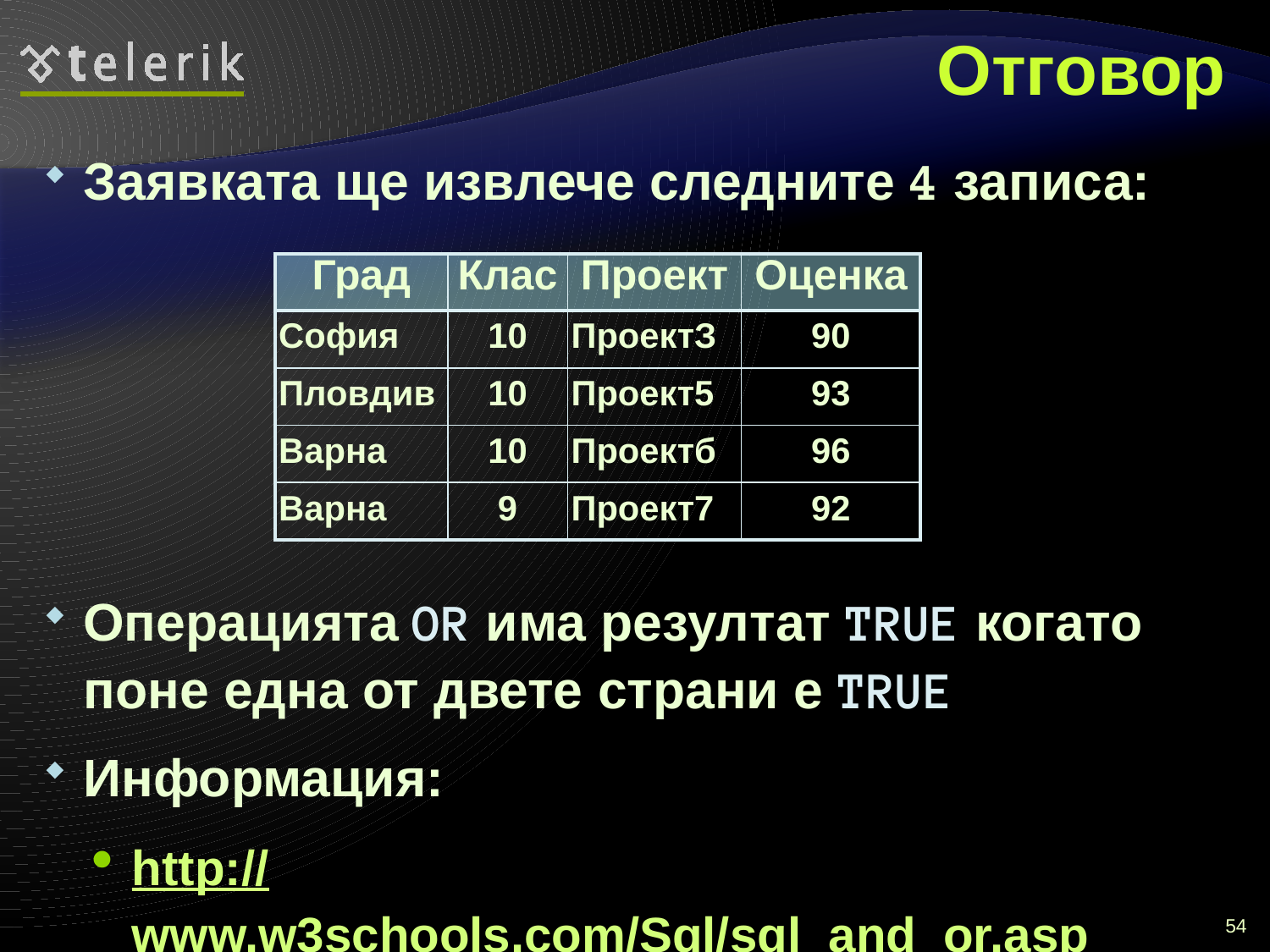

# Отговор
Заявката ще извлече следните 4 записа:

Операцията OR има резултат TRUE когато поне една от двете страни е TRUE
Информация:
http://www.w3schools.com/Sql/sql_and_or.asp
| Град | Клас | Проект | Оценка |
| --- | --- | --- | --- |
| София | 10 | ПроектЗ | 90 |
| Пловдив | 10 | Проект5 | 93 |
| Варна | 10 | Проектб | 96 |
| Варна | 9 | Проект7 | 92 |
54